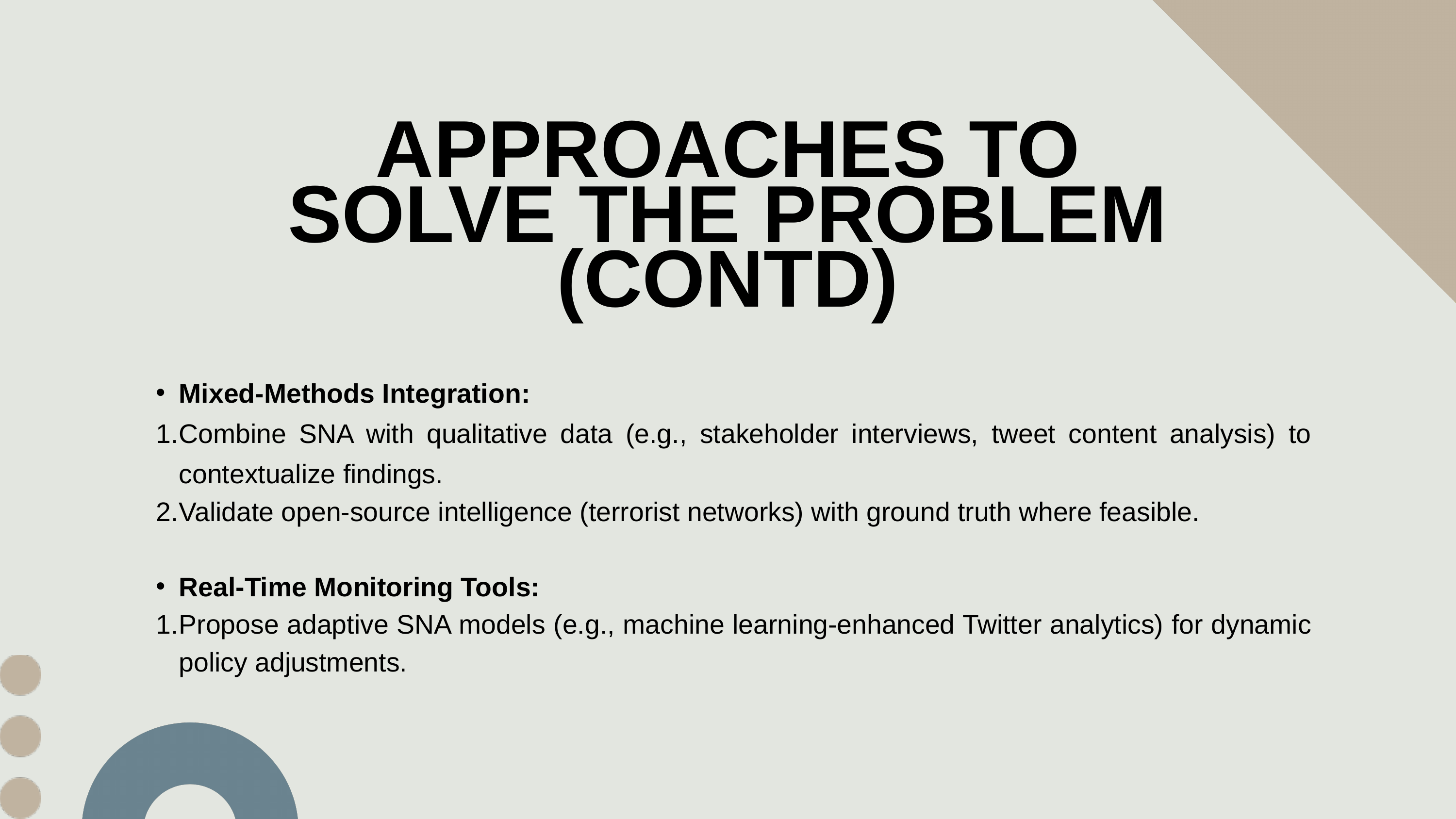

APPROACHES TO SOLVE THE PROBLEM (CONTD)
Mixed-Methods Integration:
Combine SNA with qualitative data (e.g., stakeholder interviews, tweet content analysis) to contextualize findings.
Validate open-source intelligence (terrorist networks) with ground truth where feasible.

Real-Time Monitoring Tools:
Propose adaptive SNA models (e.g., machine learning-enhanced Twitter analytics) for dynamic policy adjustments.